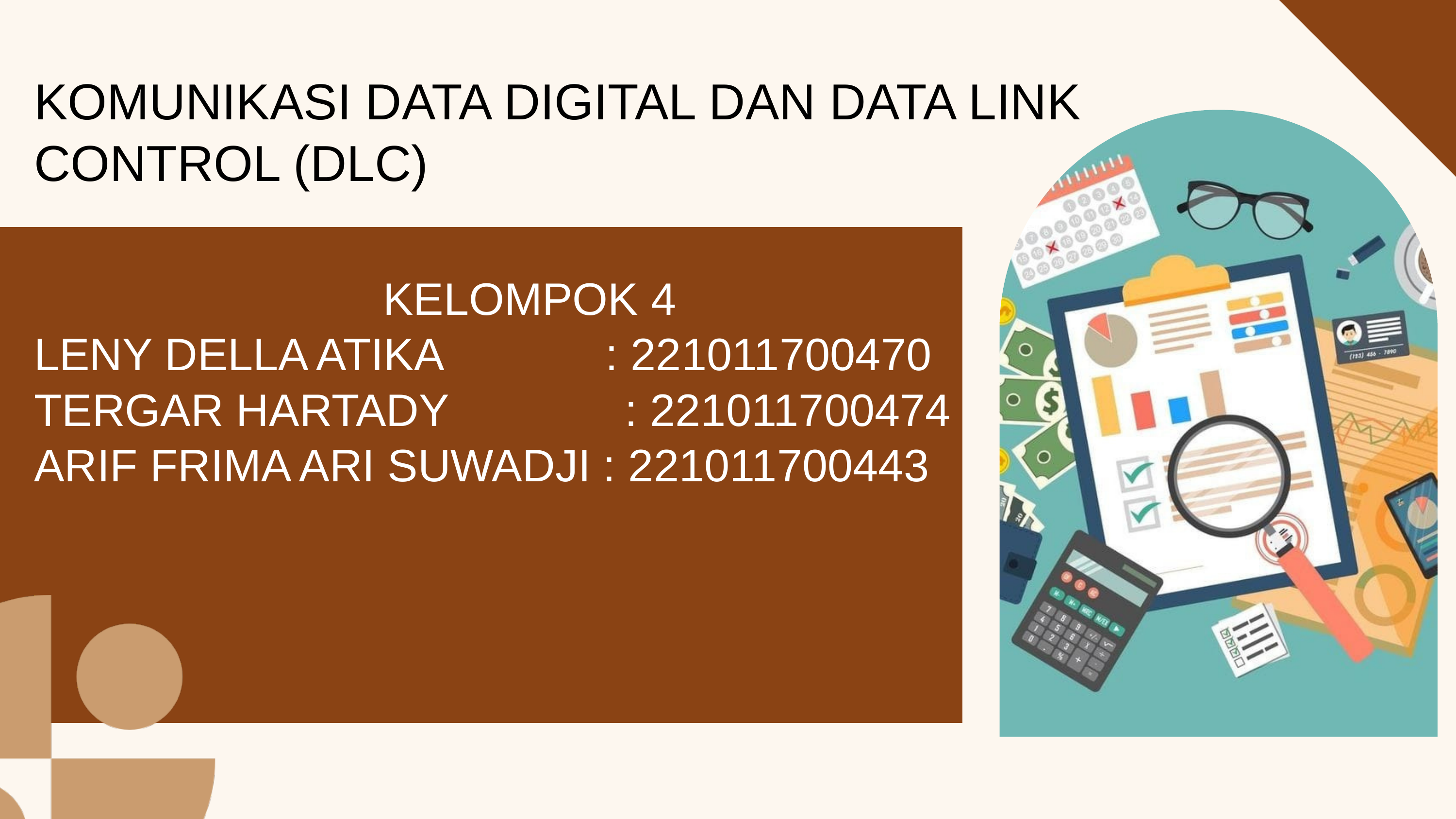

KOMUNIKASI DATA DIGITAL DAN DATA LINK CONTROL (DLC)

KELOMPOK 4
LENY DELLA ATIKA             : 221011700470
TERGAR HARTADY              : 221011700474
ARIF FRIMA ARI SUWADJI : 221011700443